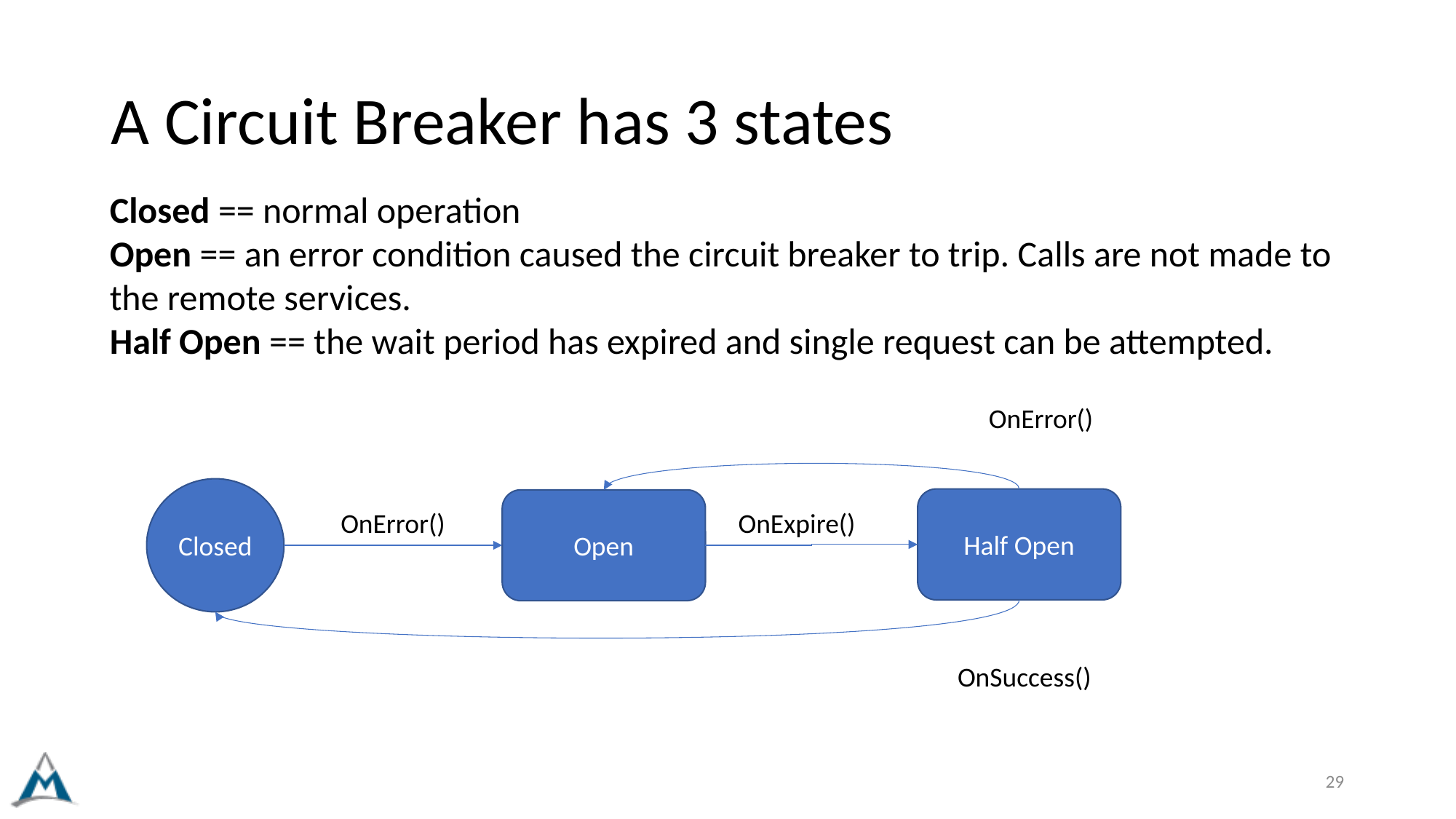

# A Circuit Breaker has 3 states
Closed == normal operation
Open == an error condition caused the circuit breaker to trip. Calls are not made to the remote services.
Half Open == the wait period has expired and single request can be attempted.

OnError()
Closed
Half Open
Open
OnError()
OnExpire()
OnSuccess()
29